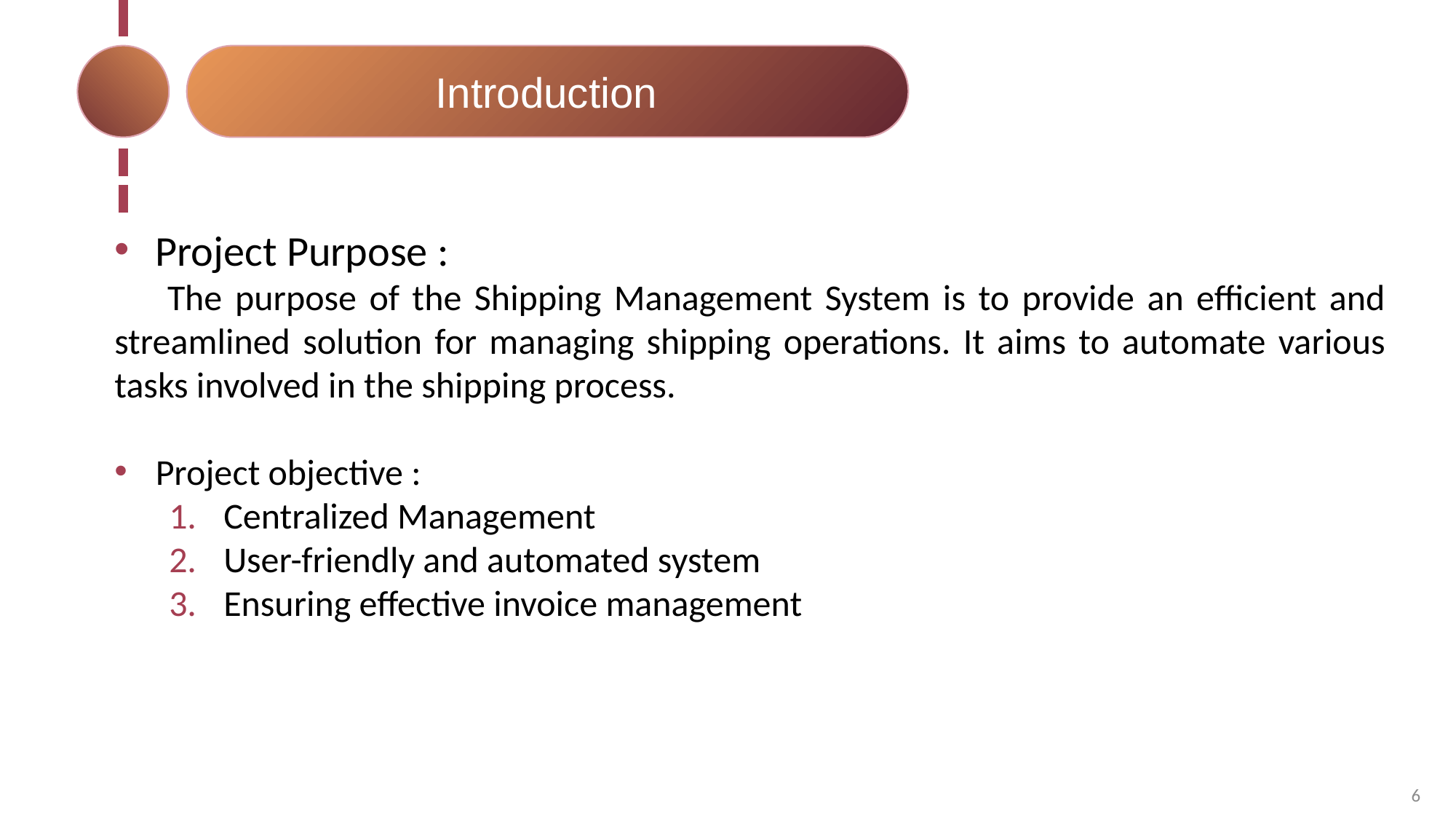

Introduction
Project Purpose :
	The purpose of the Shipping Management System is to provide an efficient and streamlined solution for managing shipping operations. It aims to automate various tasks involved in the shipping process.

Project objective :
Centralized Management
User-friendly and automated system
Ensuring effective invoice management
6